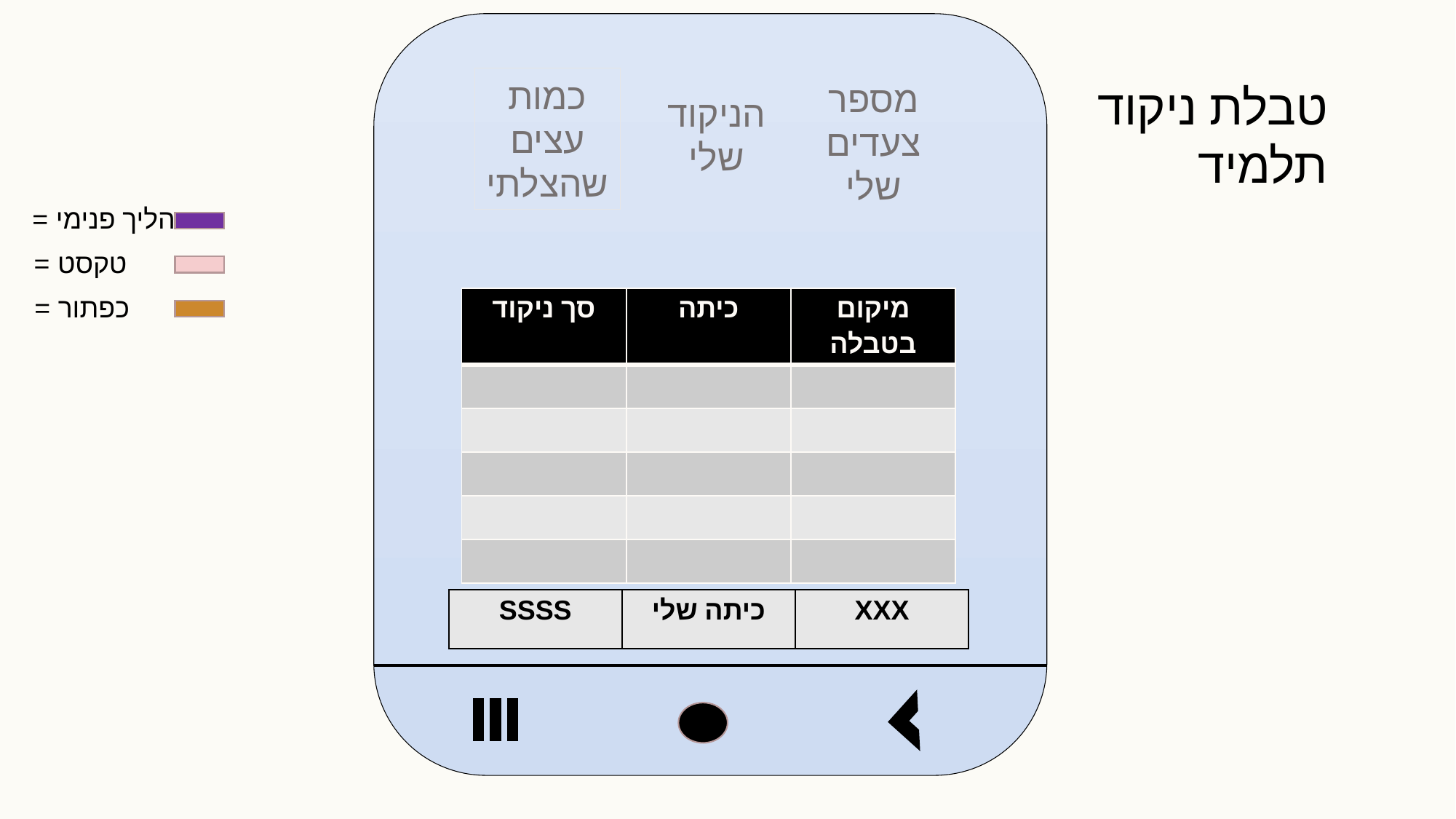

כמות עצים שהצלתי
מספר צעדים שלי
טבלת ניקוד תלמיד
הניקוד שלי

= הליך פנימי

= טקסט

= כפתור
| סך ניקוד | כיתה | מיקום בטבלה |
| --- | --- | --- |
|  |  |  |
|  |  |  |
|  |  |  |
|  |  |  |
|  |  |  |
| SSSS | כיתה שלי | XXX |
| --- | --- | --- |